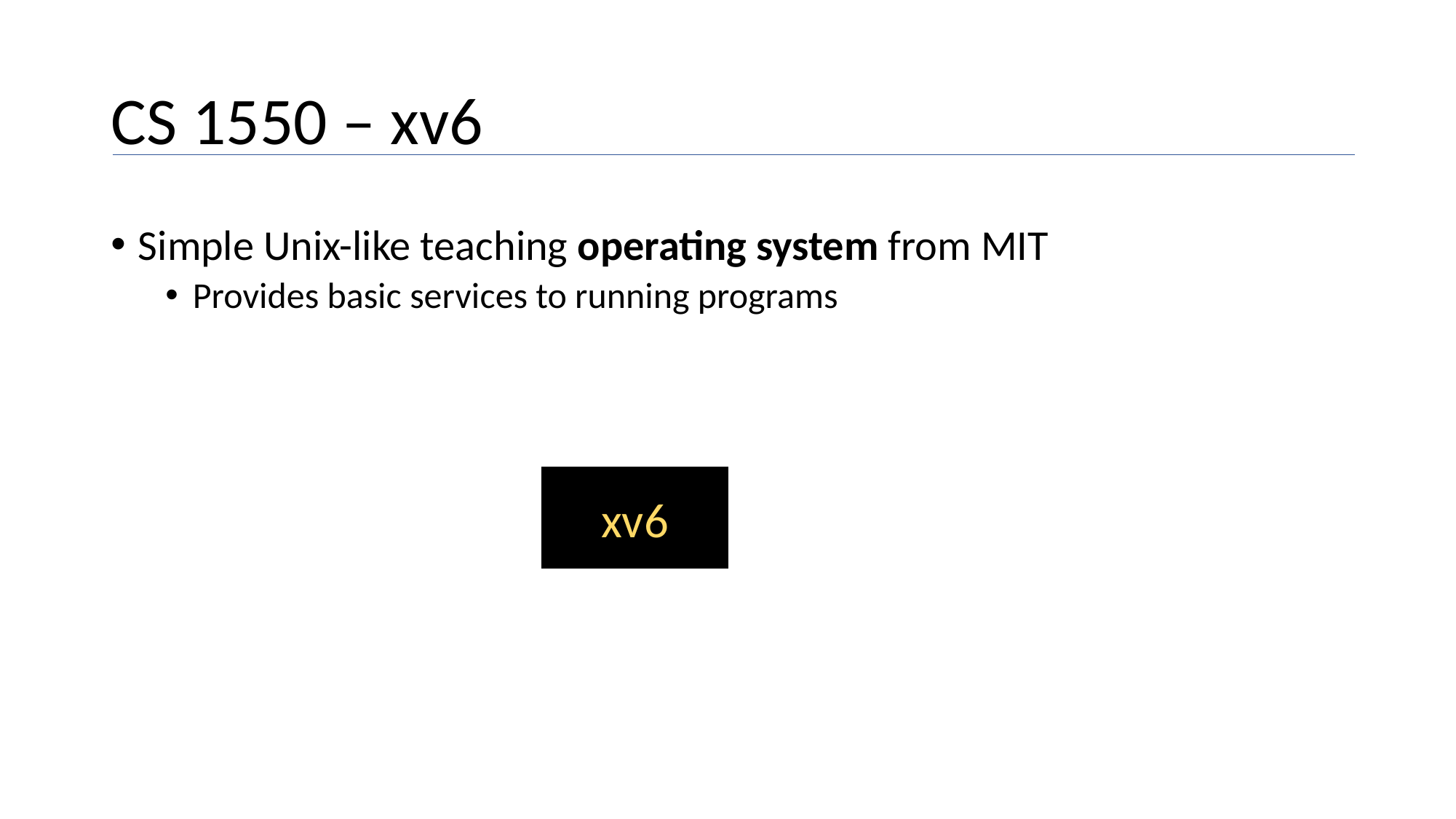

# CS 1550 – xv6
Simple Unix-like teaching operating system from MIT
Provides basic services to running programs
xv6